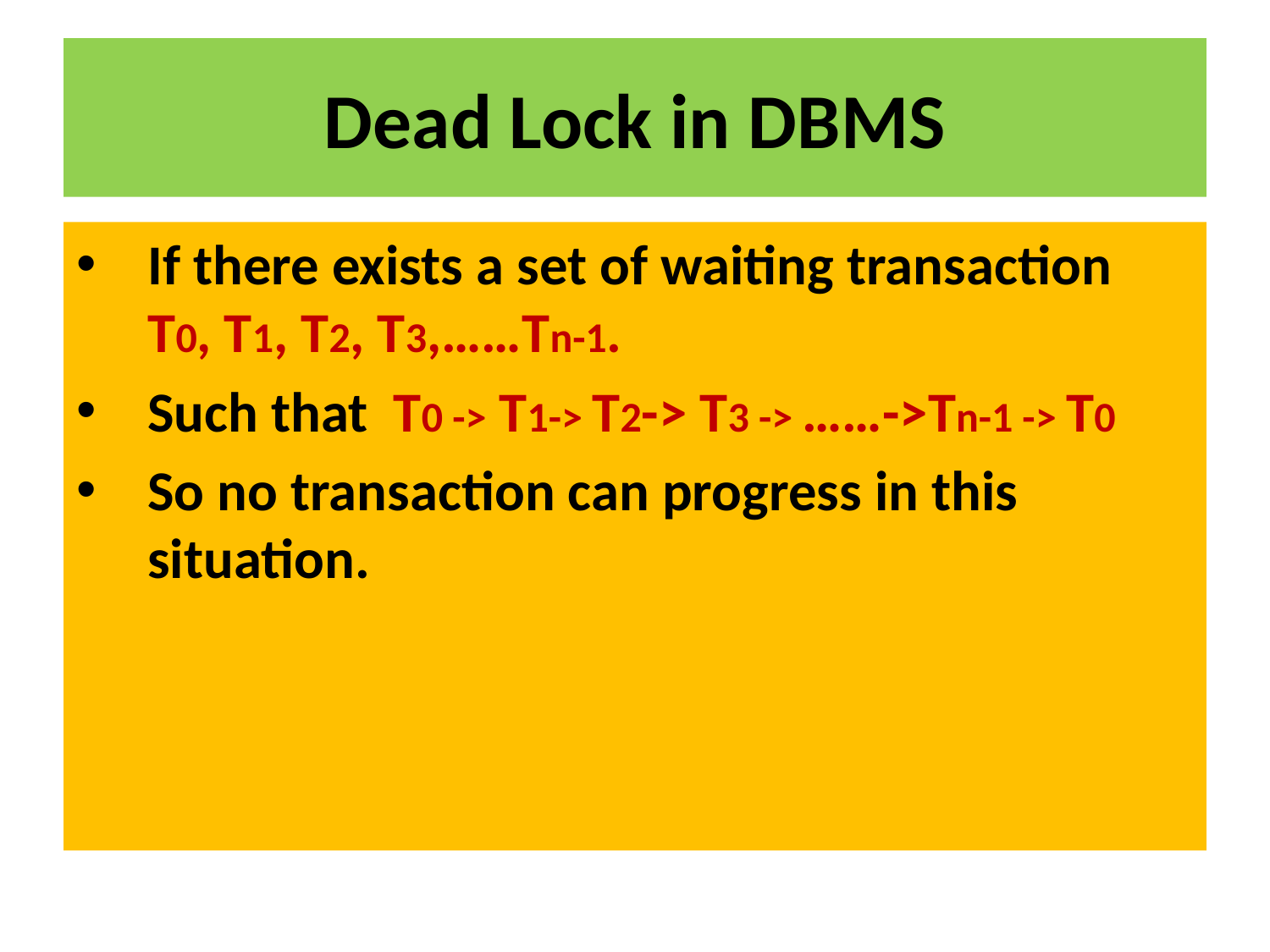

# Dead Lock in DBMS
If there exists a set of waiting transaction  T0, T1, T2, T3,……Tn-1.
Such that  T0 -> T1-> T2-> T3 -> ……->Tn-1 -> T0
So no transaction can progress in this situation.